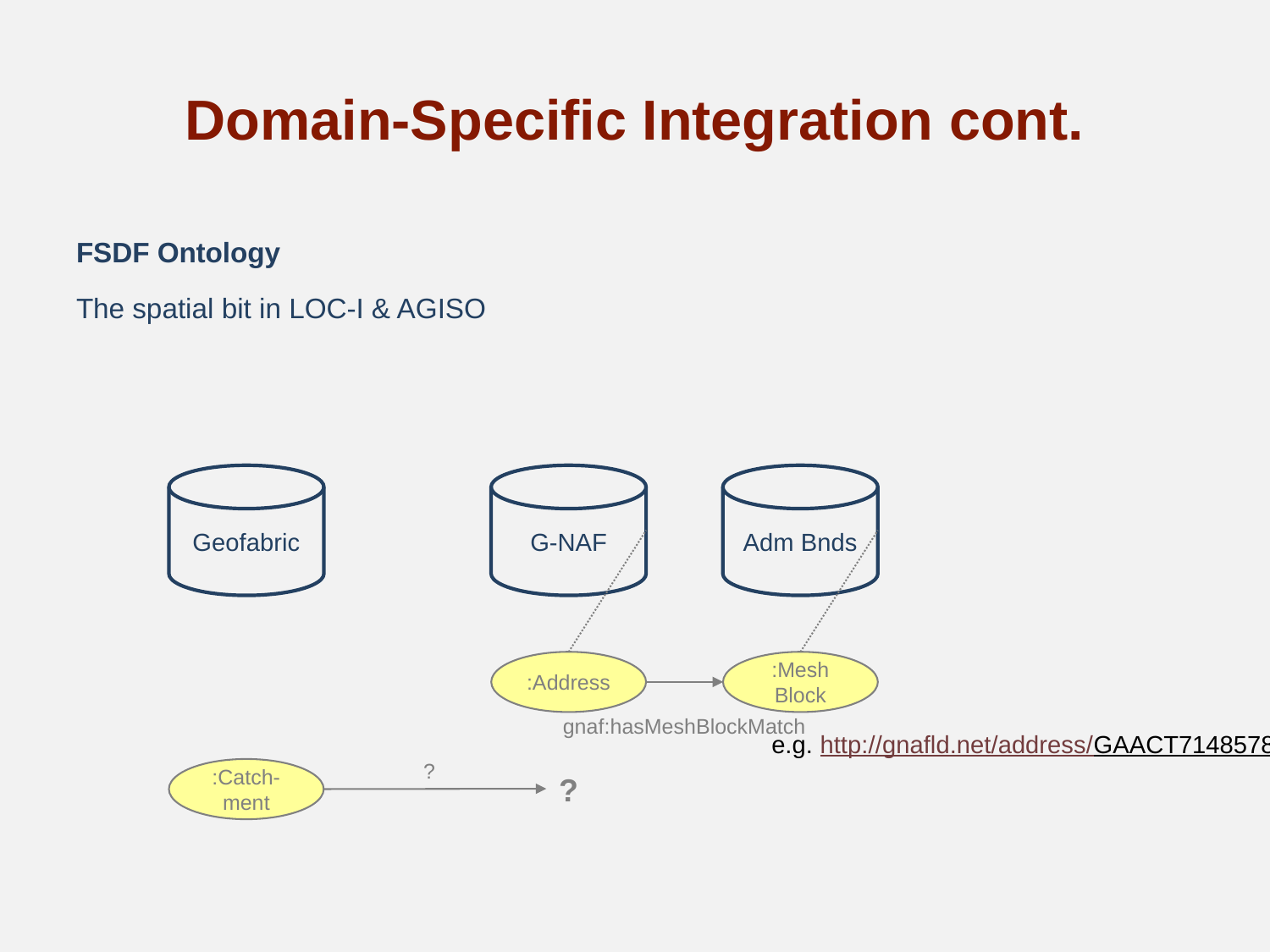

# Domain-Specific Integration cont.
FSDF Ontology
The spatial bit in LOC-I & AGISO

Geofabric
G-NAF
Adm Bnds
:Address
:Mesh Block
gnaf:hasMeshBlockMatch
e.g. http://gnafld.net/address/
GAACT714857880
?
:Catch-ment
?